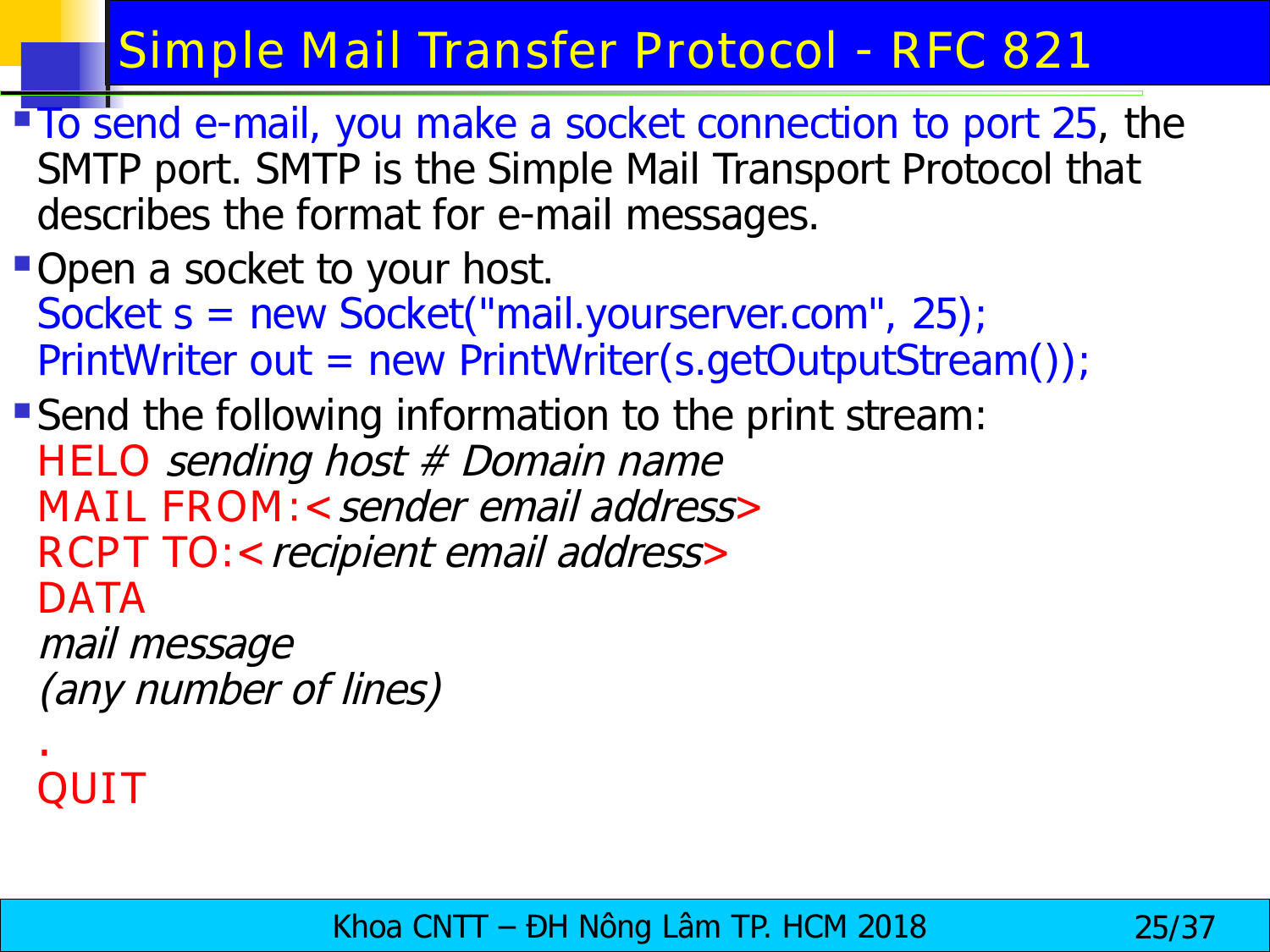

# Simple Mail Transfer Protocol - RFC 821
To send e-mail, you make a socket connection to port 25, the SMTP port. SMTP is the Simple Mail Transport Protocol that describes the format for e-mail messages.
Open a socket to your host.
Socket s = new Socket("mail.yourserver.com", 25);
PrintWriter out = new PrintWriter(s.getOutputStream());
Send the following information to the print stream:
HELO sending host # Domain name
MAIL FROM:<sender email address>
RCPT TO:<recipient email address>
DATA
mail message
(any number of lines)
.
QUIT